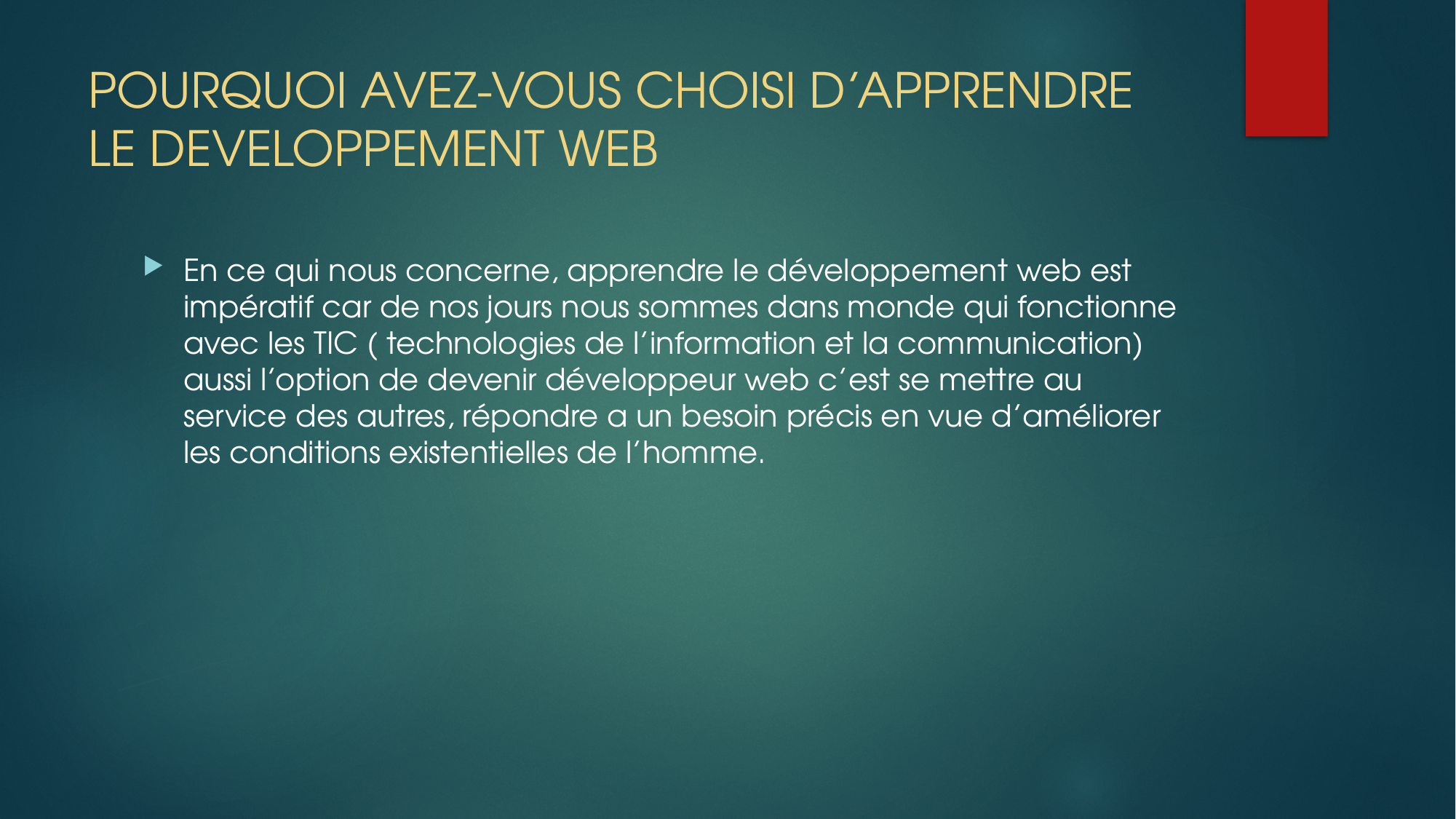

# POURQUOI AVEZ-VOUS CHOISI D’APPRENDRE LE DEVELOPPEMENT WEB
En ce qui nous concerne, apprendre le développement web est impératif car de nos jours nous sommes dans monde qui fonctionne avec les TIC ( technologies de l’information et la communication) aussi l’option de devenir développeur web c’est se mettre au service des autres, répondre a un besoin précis en vue d’améliorer les conditions existentielles de l’homme.